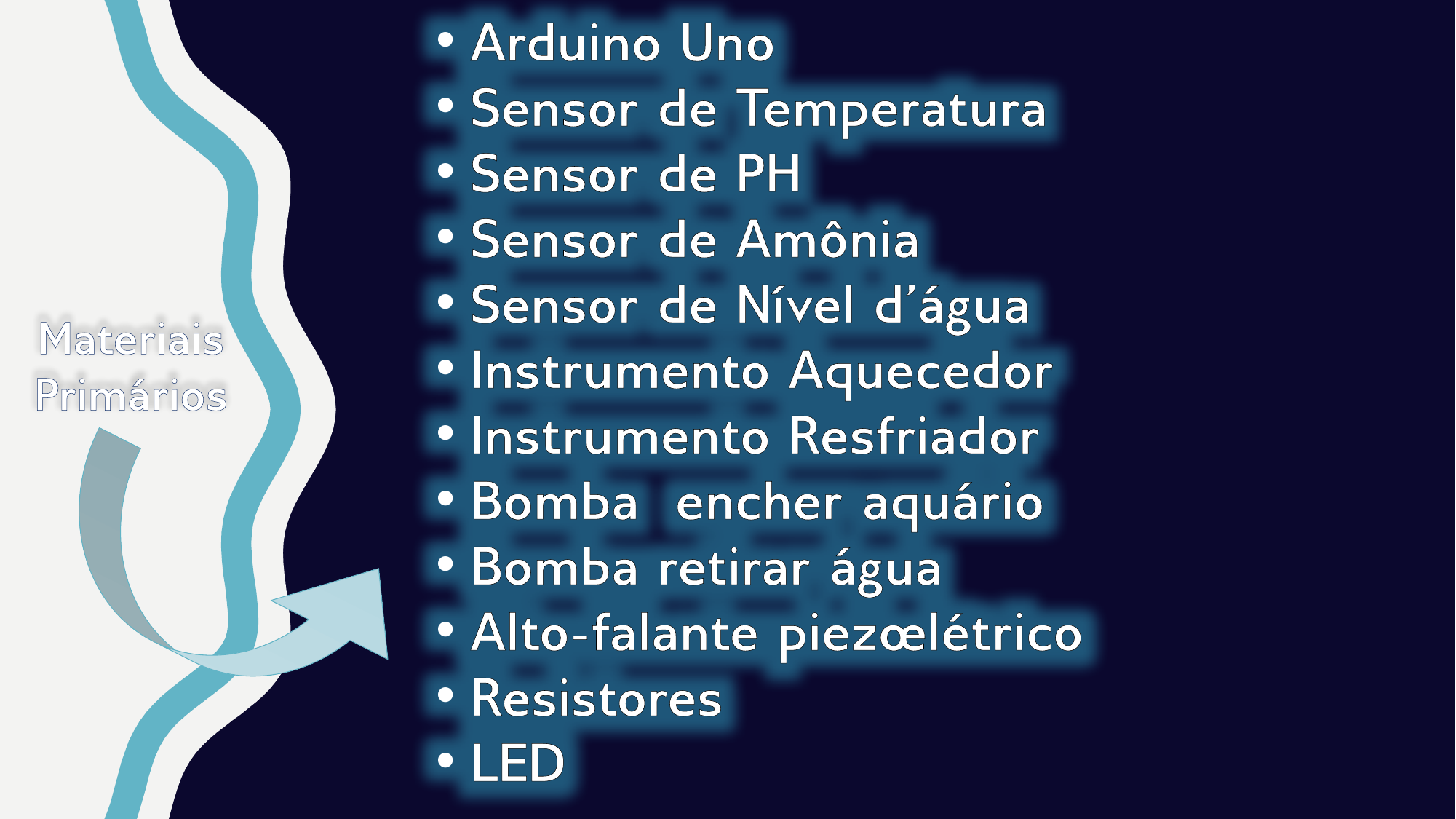

Arduino Uno
Sensor de Temperatura
Sensor de PH
Sensor de Amônia
Sensor de Nível d’água
Instrumento Aquecedor
Instrumento Resfriador
Bomba  encher aquário
Bomba retirar água
Alto-falante piezoelétrico
Resistores
LED
Materiais
Primários